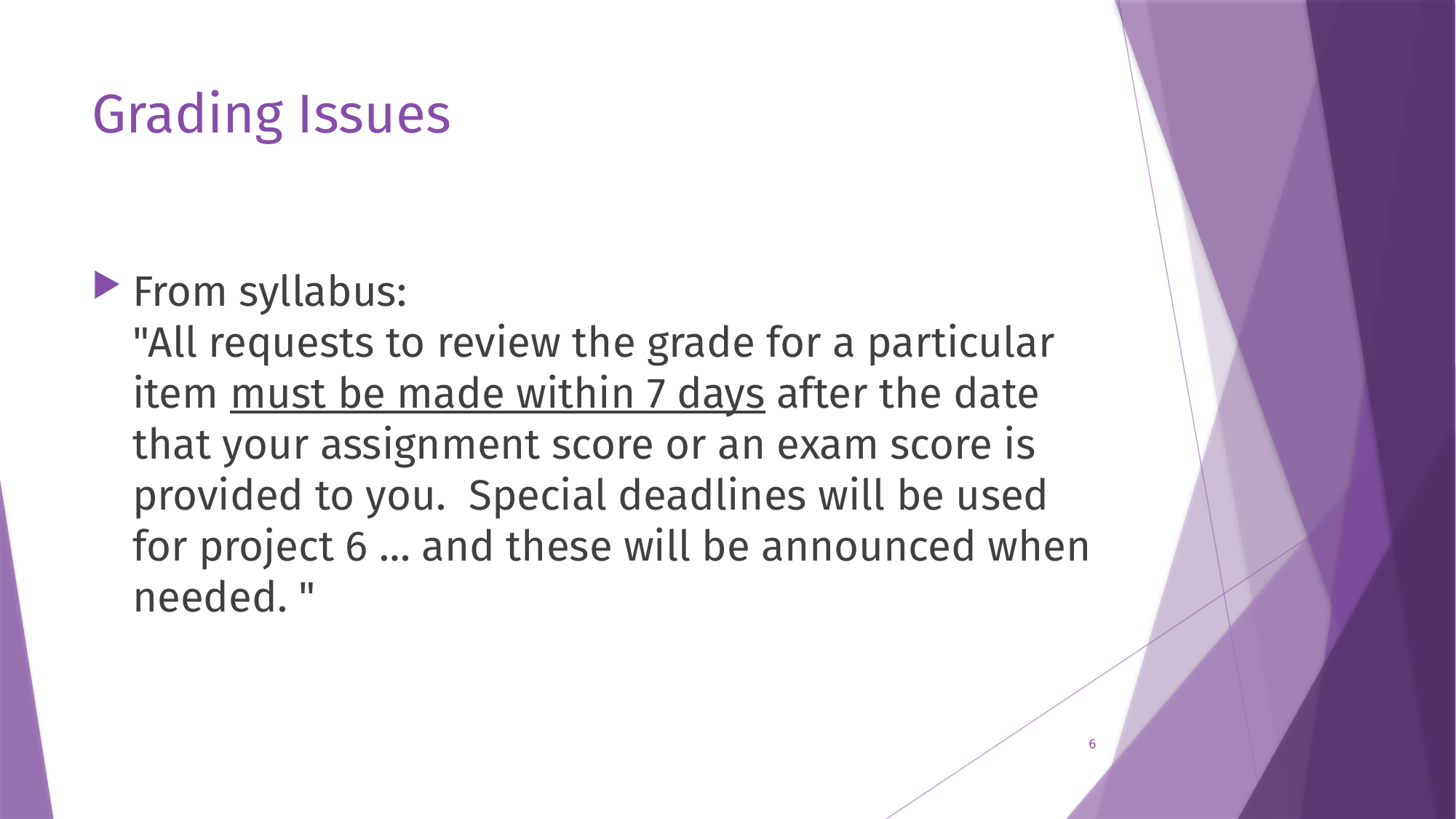

# Grading Issues
From syllabus:
"All requests to review the grade for a particular item must be made within 7 days after the date that your assignment score or an exam score is provided to you.  Special deadlines will be used for project 6 … and these will be announced when needed. "
6